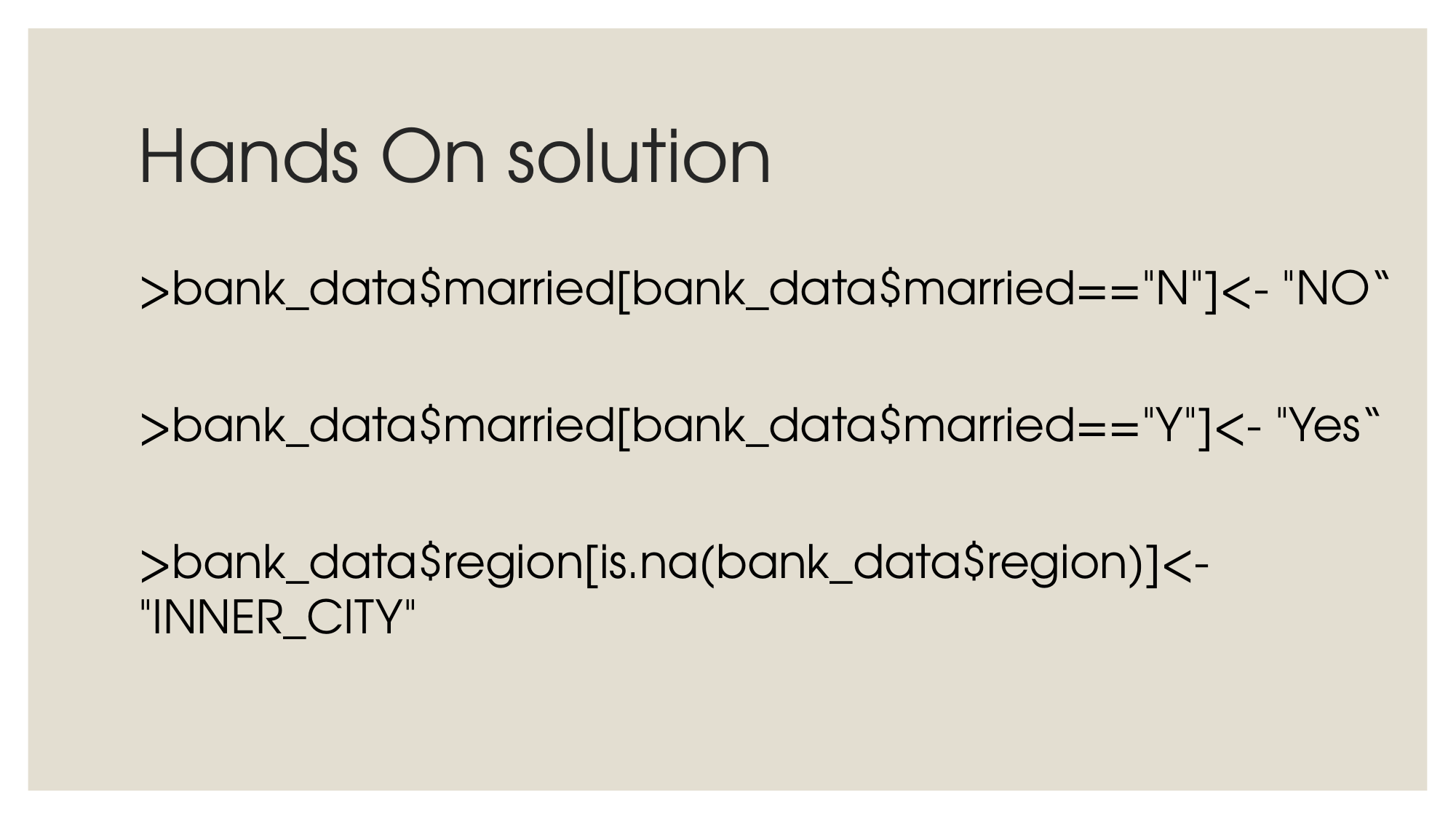

# Hands On solution
>bank_data$married[bank_data$married=="N"]<- "NO“

>bank_data$married[bank_data$married=="Y"]<- "Yes“

>bank_data$region[is.na(bank_data$region)]<- "INNER_CITY"